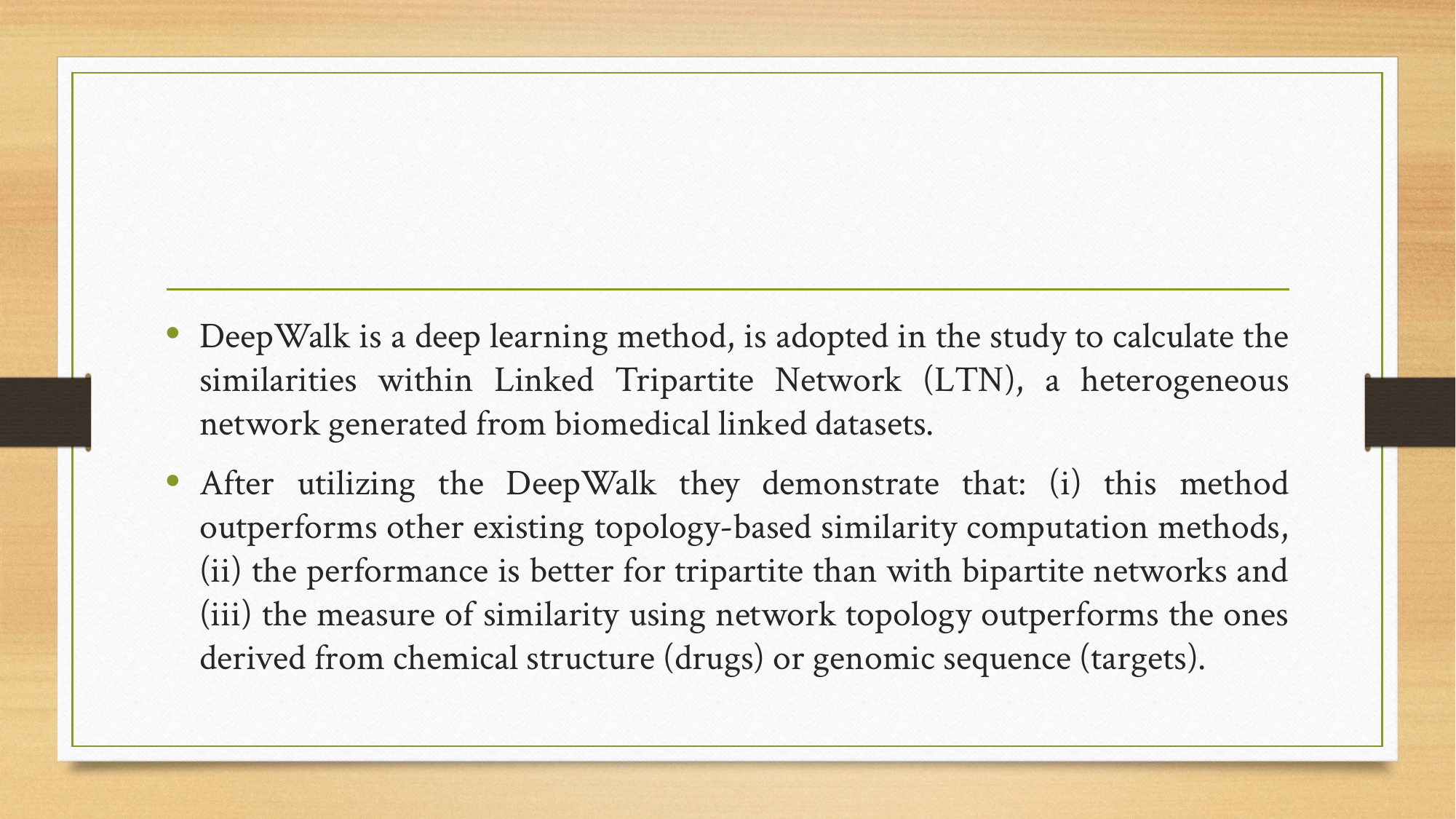

#
DeepWalk is a deep learning method, is adopted in the study to calculate the similarities within Linked Tripartite Network (LTN), a heterogeneous network generated from biomedical linked datasets.
After utilizing the DeepWalk they demonstrate that: (i) this method outperforms other existing topology-based similarity computation methods, (ii) the performance is better for tripartite than with bipartite networks and (iii) the measure of similarity using network topology outperforms the ones derived from chemical structure (drugs) or genomic sequence (targets).